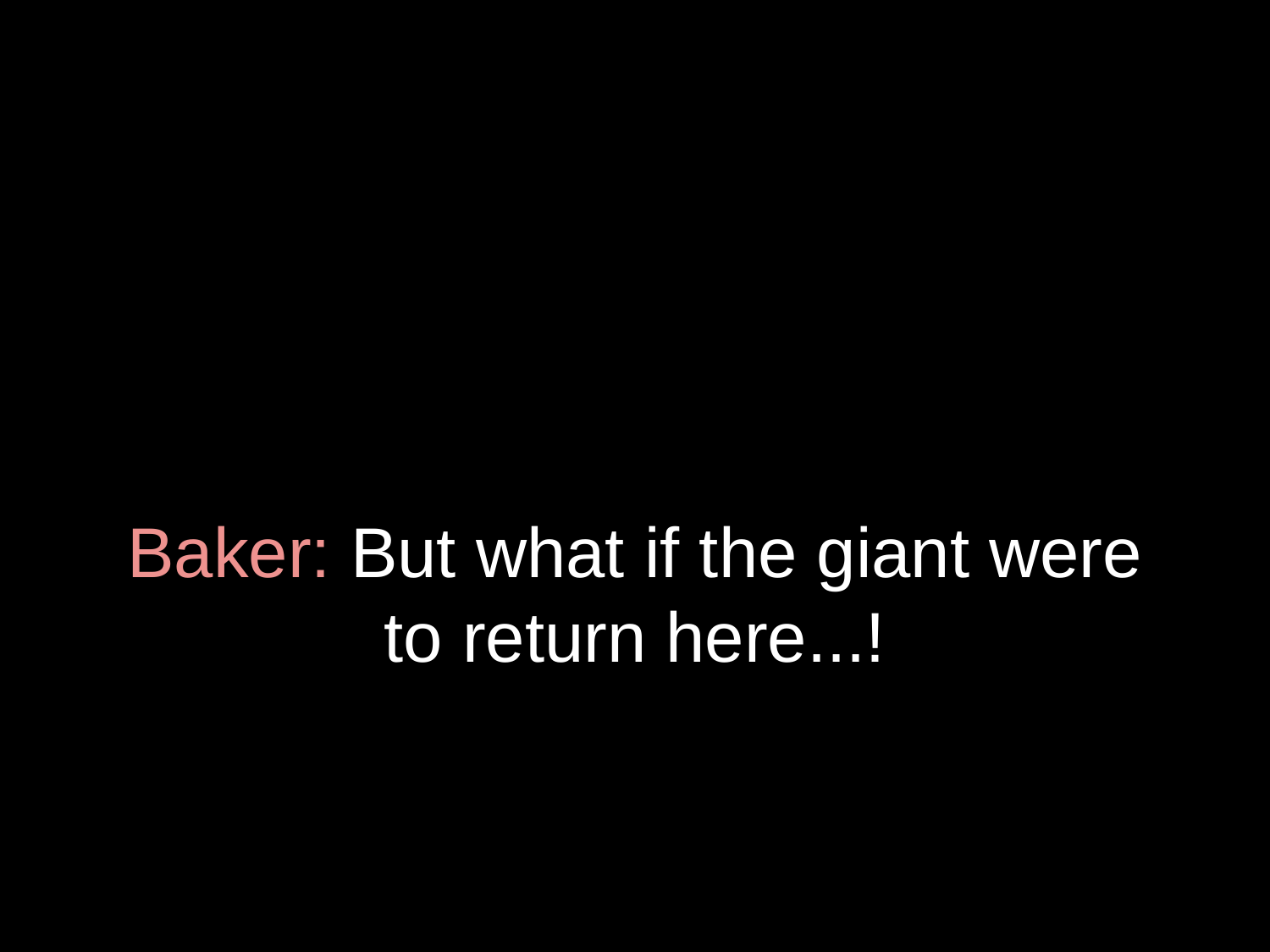

# Baker: But what if the giant were to return here...!